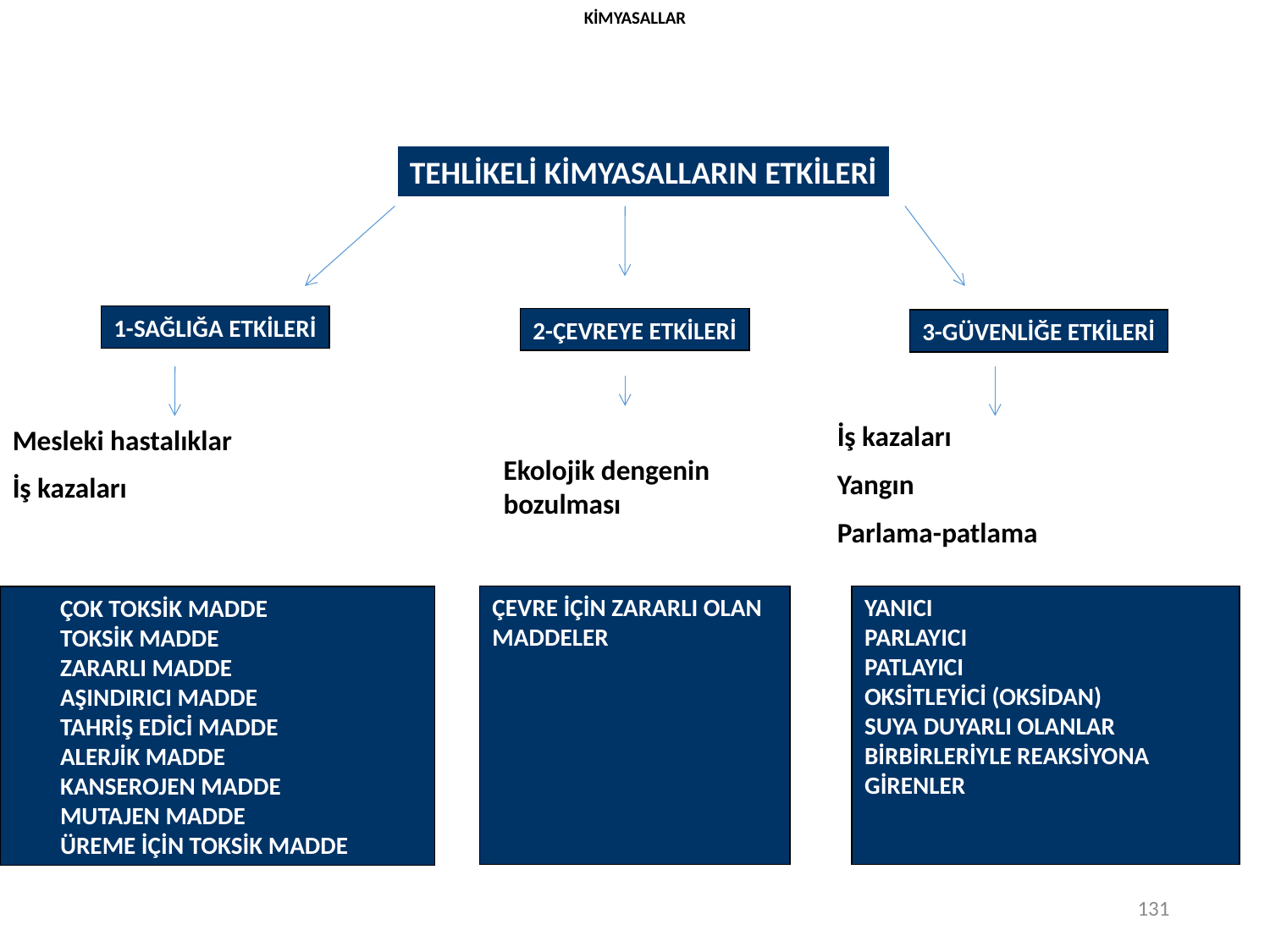

KİMYASALLAR
TEHLİKELİ KİMYASALLARIN ETKİLERİ

1-SAĞLIĞA ETKİLERİ
2-ÇEVREYE ETKİLERİ
3-GÜVENLİĞE ETKİLERİ

İş kazaları
Yangın
Parlama-patlama
Mesleki hastalıklar
İş kazaları
Ekolojik dengenin bozulması
ÇOK TOKSİK MADDE
TOKSİK MADDE
ZARARLI MADDE
AŞINDIRICI MADDE
TAHRİŞ EDİCİ MADDE
ALERJİK MADDE
KANSEROJEN MADDE
MUTAJEN MADDE
ÜREME İÇİN TOKSİK MADDE
ÇEVRE İÇİN ZARARLI OLAN MADDELER

YANICI
PARLAYICI
PATLAYICI
OKSİTLEYİCİ (OKSİDAN)
SUYA DUYARLI OLANLAR
BİRBİRLERİYLE REAKSİYONA GİRENLER

131